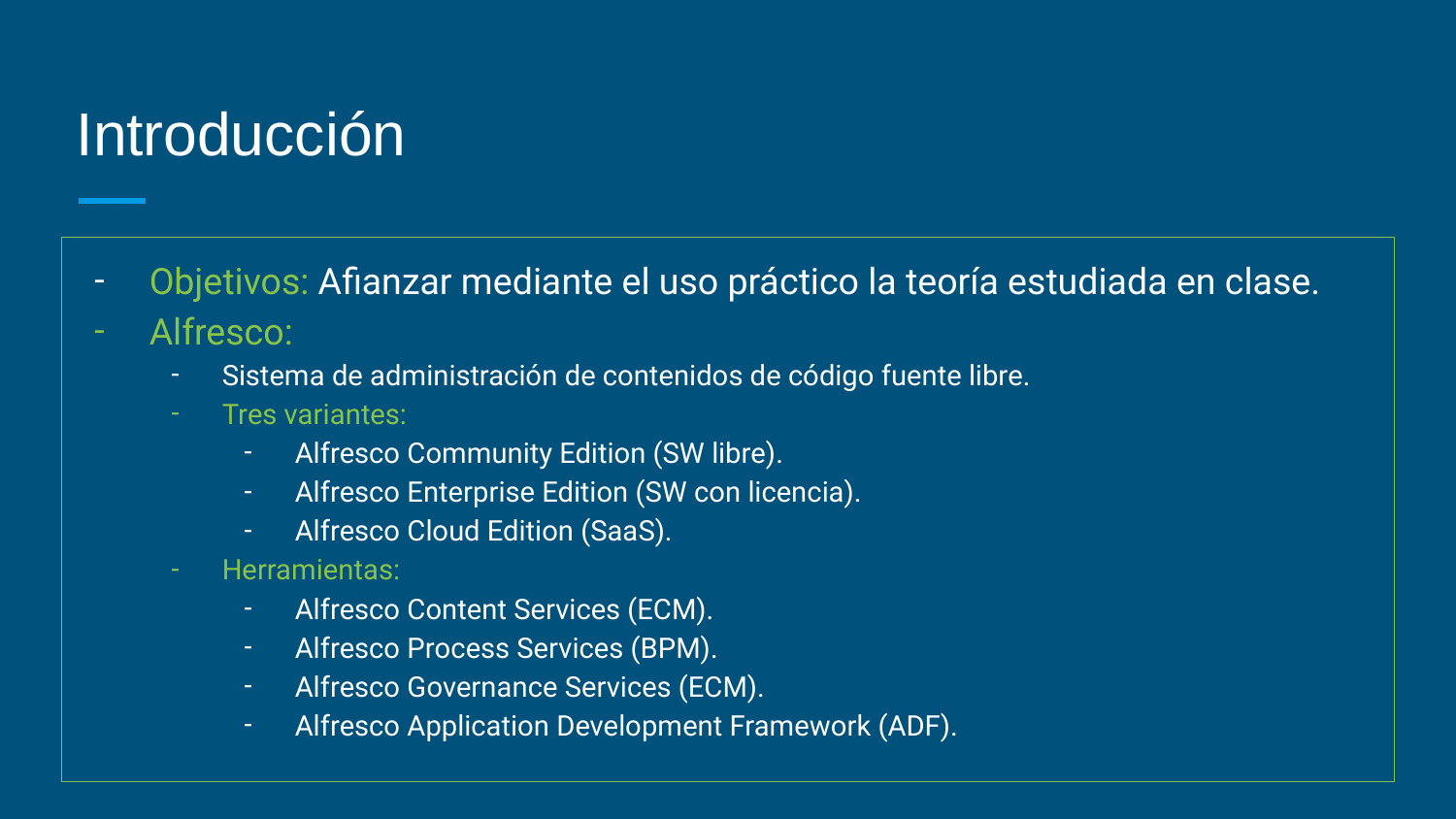

# Introducción
Objetivos: Afianzar mediante el uso práctico la teoría estudiada en clase.
Alfresco:
Sistema de administración de contenidos de código fuente libre.
Tres variantes:
Alfresco Community Edition (SW libre).
Alfresco Enterprise Edition (SW con licencia).
Alfresco Cloud Edition (SaaS).
Herramientas:
Alfresco Content Services (ECM).
Alfresco Process Services (BPM).
Alfresco Governance Services (ECM).
Alfresco Application Development Framework (ADF).